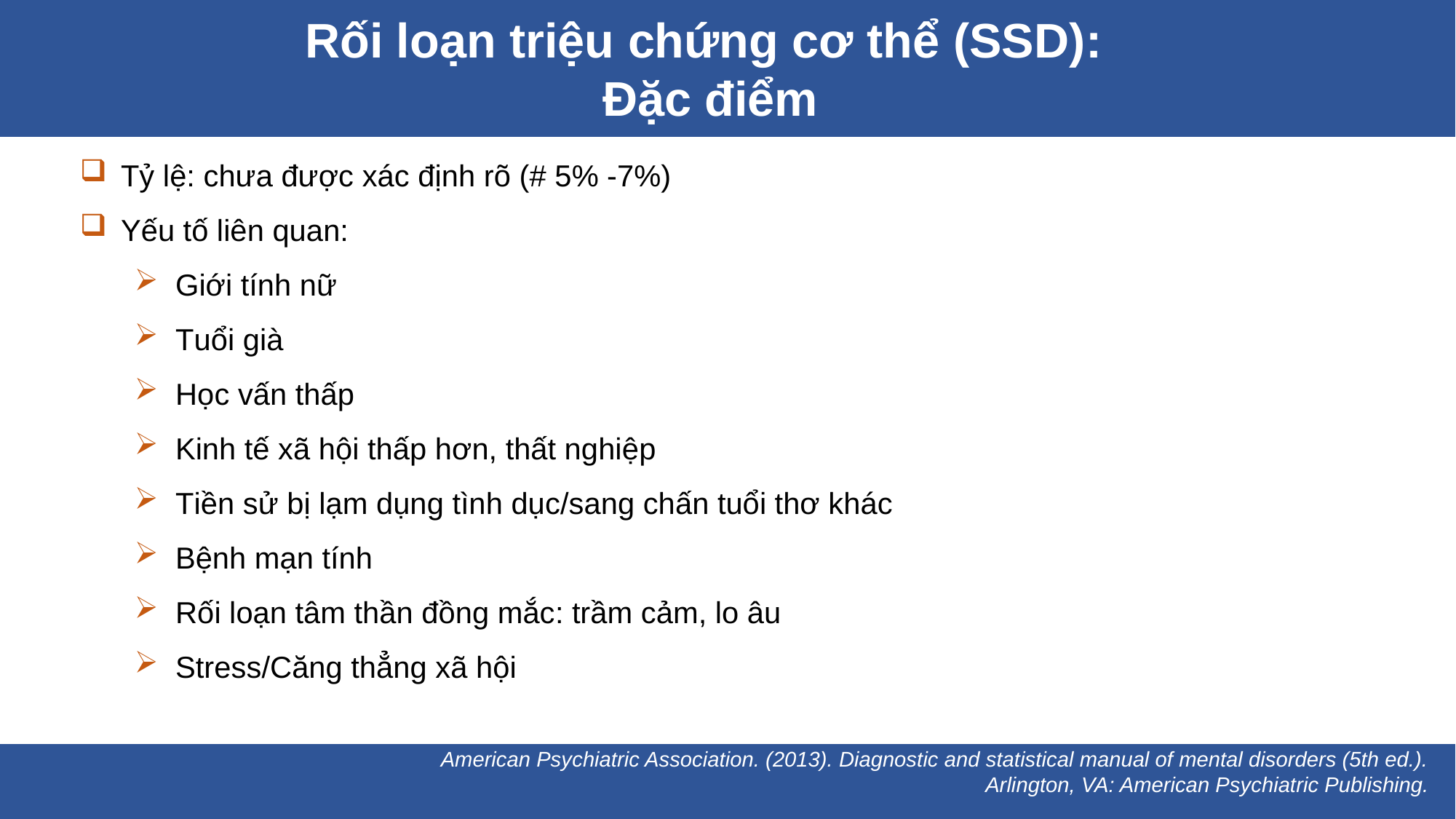

Rối loạn triệu chứng cơ thể (SSD):
Đặc điểm
Tỷ lệ: chưa được xác định rõ (# 5% -7%)
Yếu tố liên quan:
Giới tính nữ
Tuổi già
Học vấn thấp
Kinh tế xã hội thấp hơn, thất nghiệp
Tiền sử bị lạm dụng tình dục/sang chấn tuổi thơ khác
Bệnh mạn tính
Rối loạn tâm thần đồng mắc: trầm cảm, lo âu
Stress/Căng thẳng xã hội
American Psychiatric Association. (2013). Diagnostic and statistical manual of mental disorders (5th ed.). Arlington, VA: American Psychiatric Publishing.
American Psychiatric Association. (2013). Diagnostic and statistical manual of mental disorders (5th ed.). Arlington, VA: American Psychiatric Publishing.